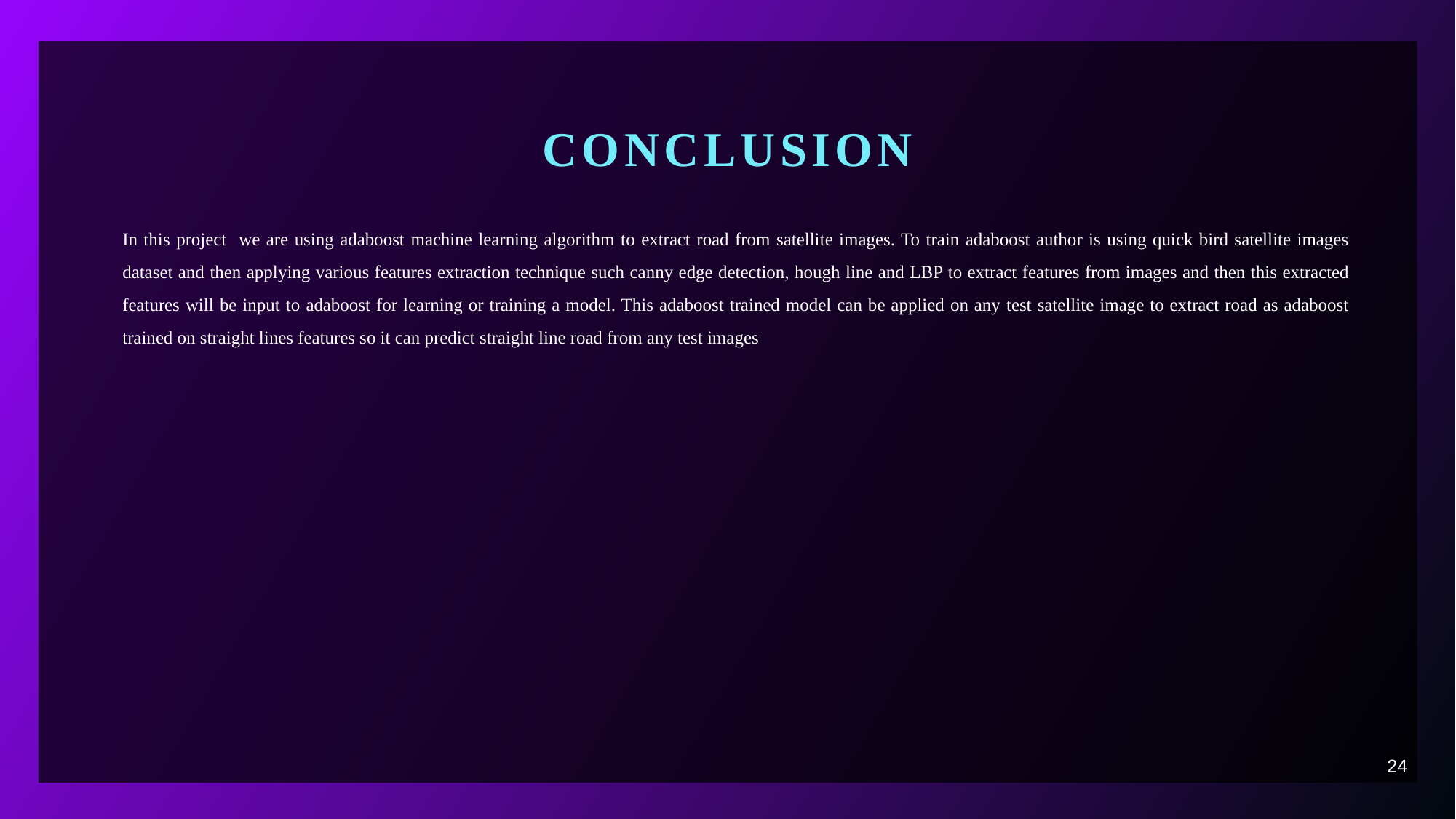

# conclusion
In this project  we are using adaboost machine learning algorithm to extract road from satellite images. To train adaboost author is using quick bird satellite images dataset and then applying various features extraction technique such canny edge detection, hough line and LBP to extract features from images and then this extracted features will be input to adaboost for learning or training a model. This adaboost trained model can be applied on any test satellite image to extract road as adaboost trained on straight lines features so it can predict straight line road from any test images
24